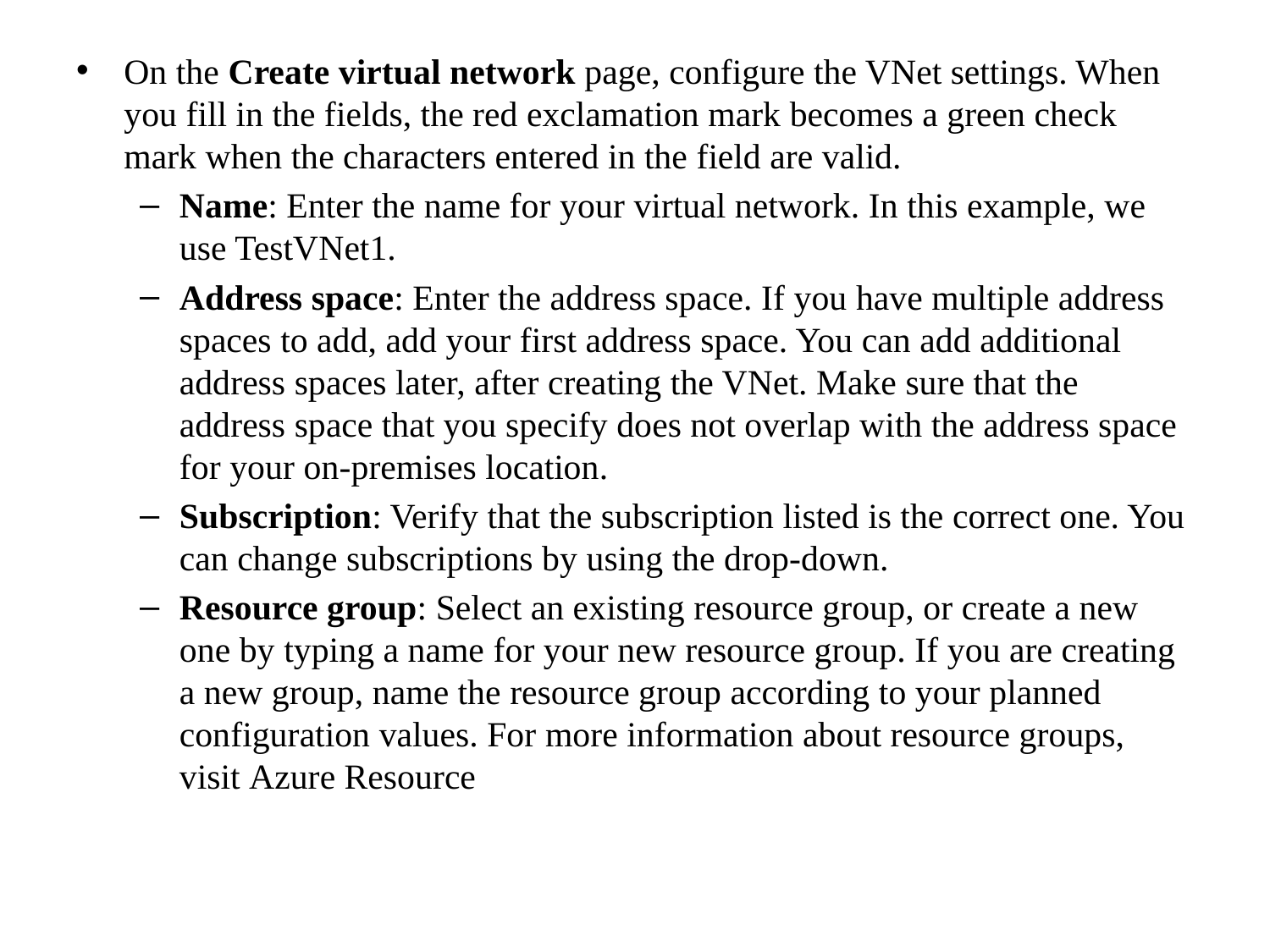

On the Create virtual network page, configure the VNet settings. When you fill in the fields, the red exclamation mark becomes a green check mark when the characters entered in the field are valid.
Name: Enter the name for your virtual network. In this example, we use TestVNet1.
Address space: Enter the address space. If you have multiple address spaces to add, add your first address space. You can add additional address spaces later, after creating the VNet. Make sure that the address space that you specify does not overlap with the address space for your on-premises location.
Subscription: Verify that the subscription listed is the correct one. You can change subscriptions by using the drop-down.
Resource group: Select an existing resource group, or create a new one by typing a name for your new resource group. If you are creating a new group, name the resource group according to your planned configuration values. For more information about resource groups, visit Azure Resource